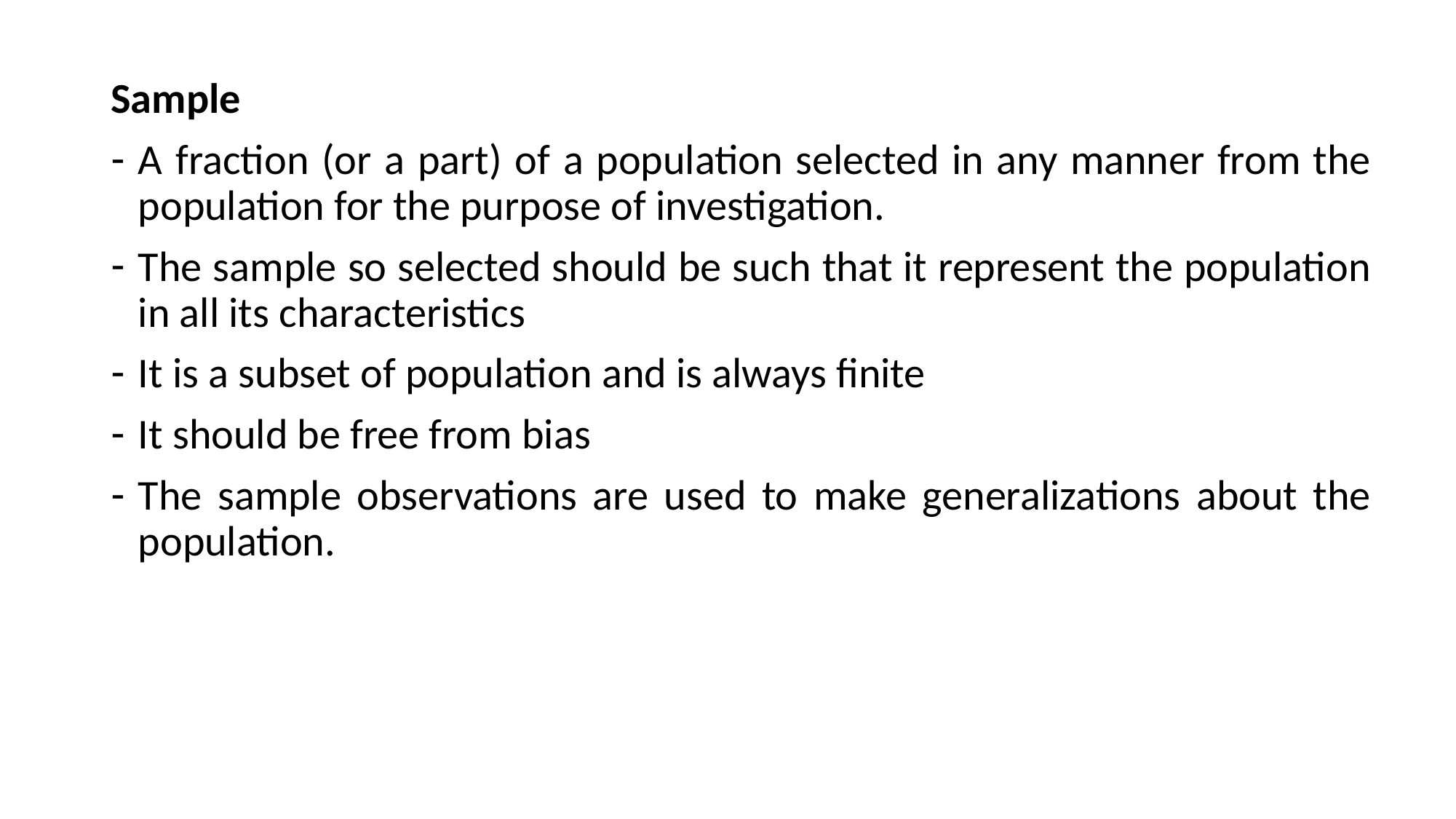

Sample
A fraction (or a part) of a population selected in any manner from the population for the purpose of investigation.
The sample so selected should be such that it represent the population in all its characteristics
It is a subset of population and is always finite
It should be free from bias
The sample observations are used to make generalizations about the population.